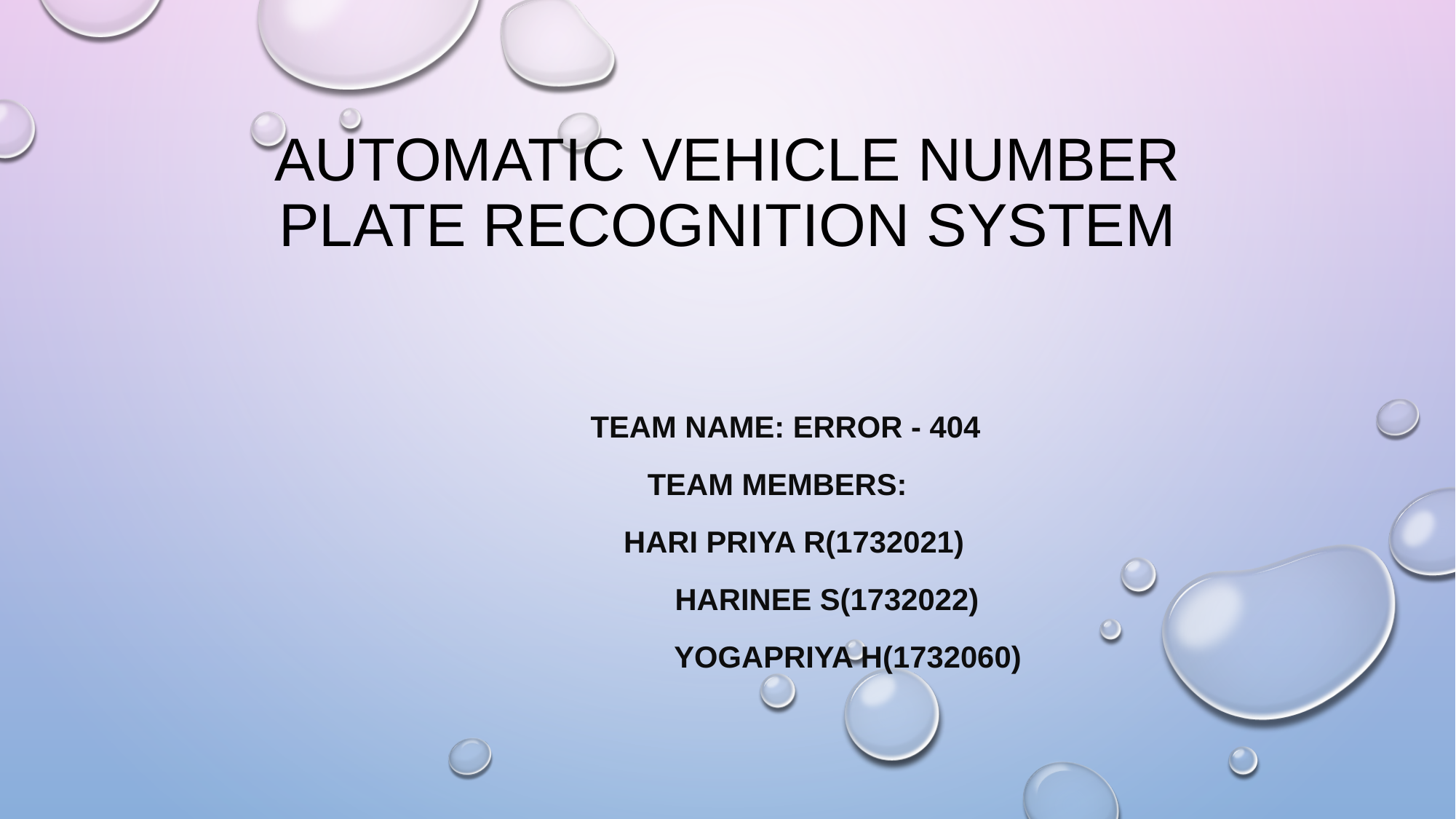

# AUTOMATIC VEHICLE NUMBER PLATE RECOGNITION SYSTEM

			  TEAM NAME: ERROR - 404
		TEAM MEMBERS:
				    HARI PRIYA R(1732021)
	          			HARINEE S(1732022)
		   		     YOGAPRIYA H(1732060)